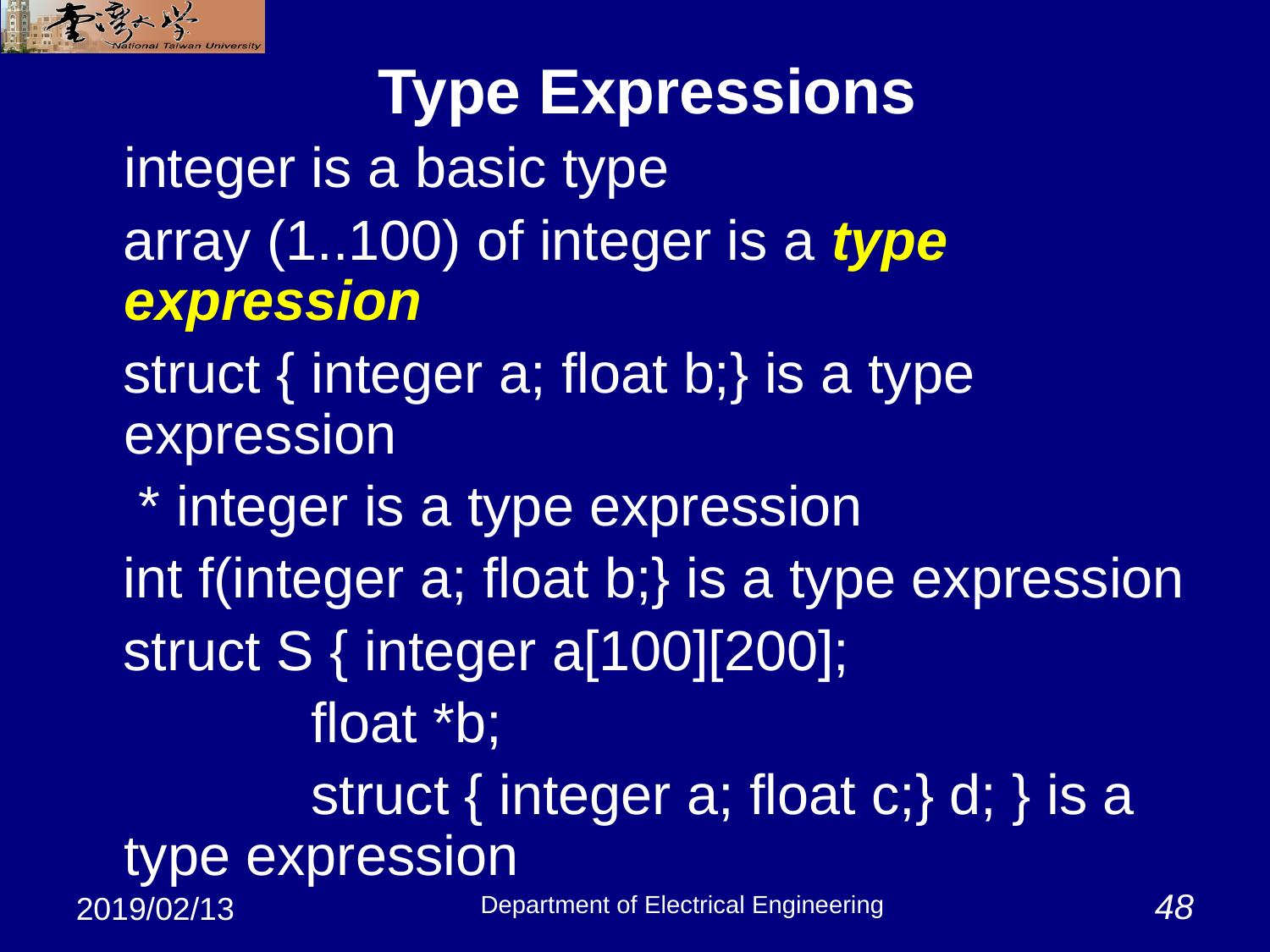

Type Expressions
	integer is a basic type
   array (1..100) of integer is a type expression
   struct { integer a; float b;} is a type expression
    * integer is a type expression
   int f(integer a; float b;} is a type expression
   struct S { integer a[100][200];
               float *b;
               struct { integer a; float c;} d; } is a type expression
Department of Electrical Engineering
48